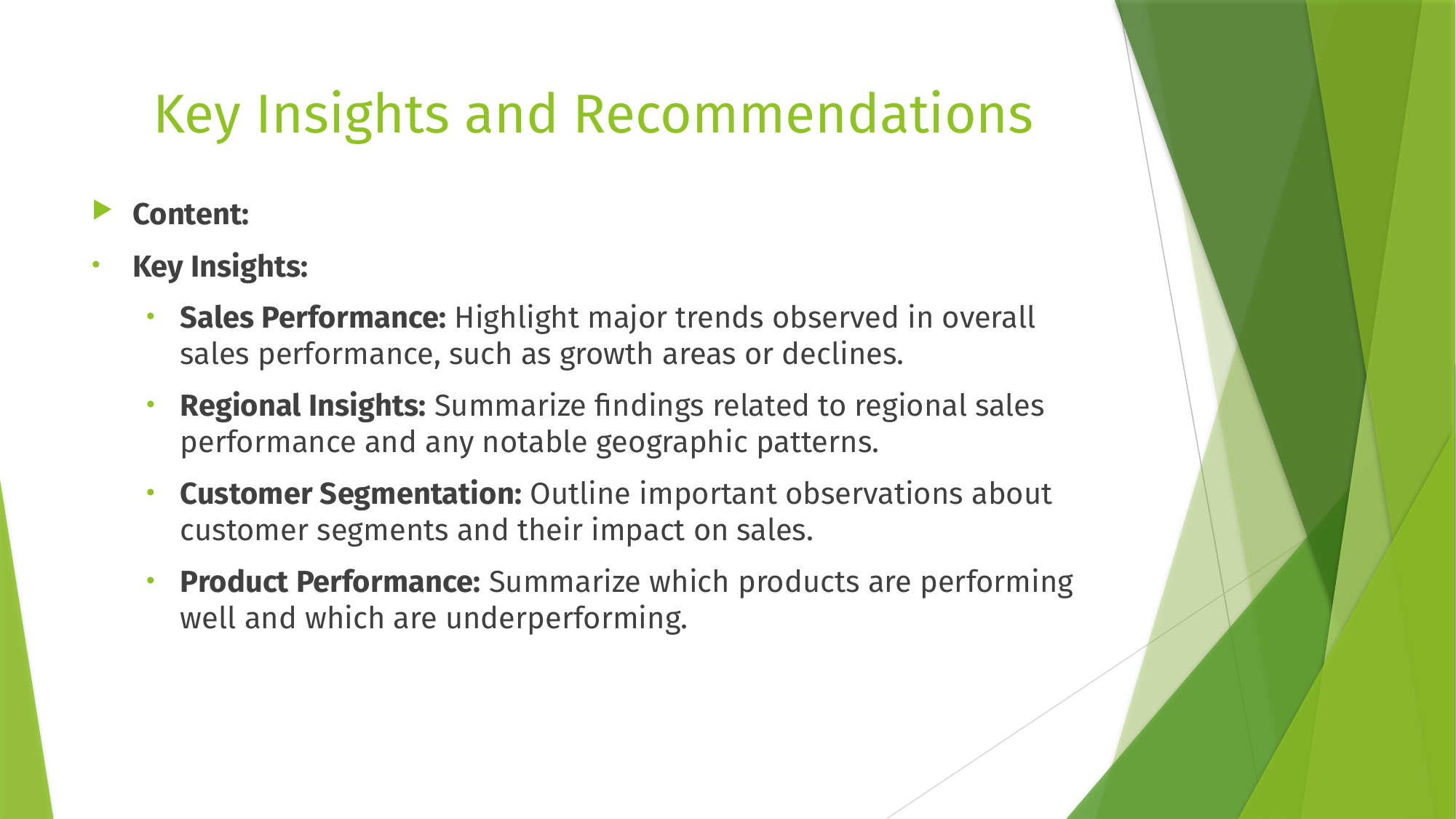

# Key Insights and Recommendations
Content:
Key Insights:
Sales Performance: Highlight major trends observed in overall sales performance, such as growth areas or declines.
Regional Insights: Summarize findings related to regional sales performance and any notable geographic patterns.
Customer Segmentation: Outline important observations about customer segments and their impact on sales.
Product Performance: Summarize which products are performing well and which are underperforming.